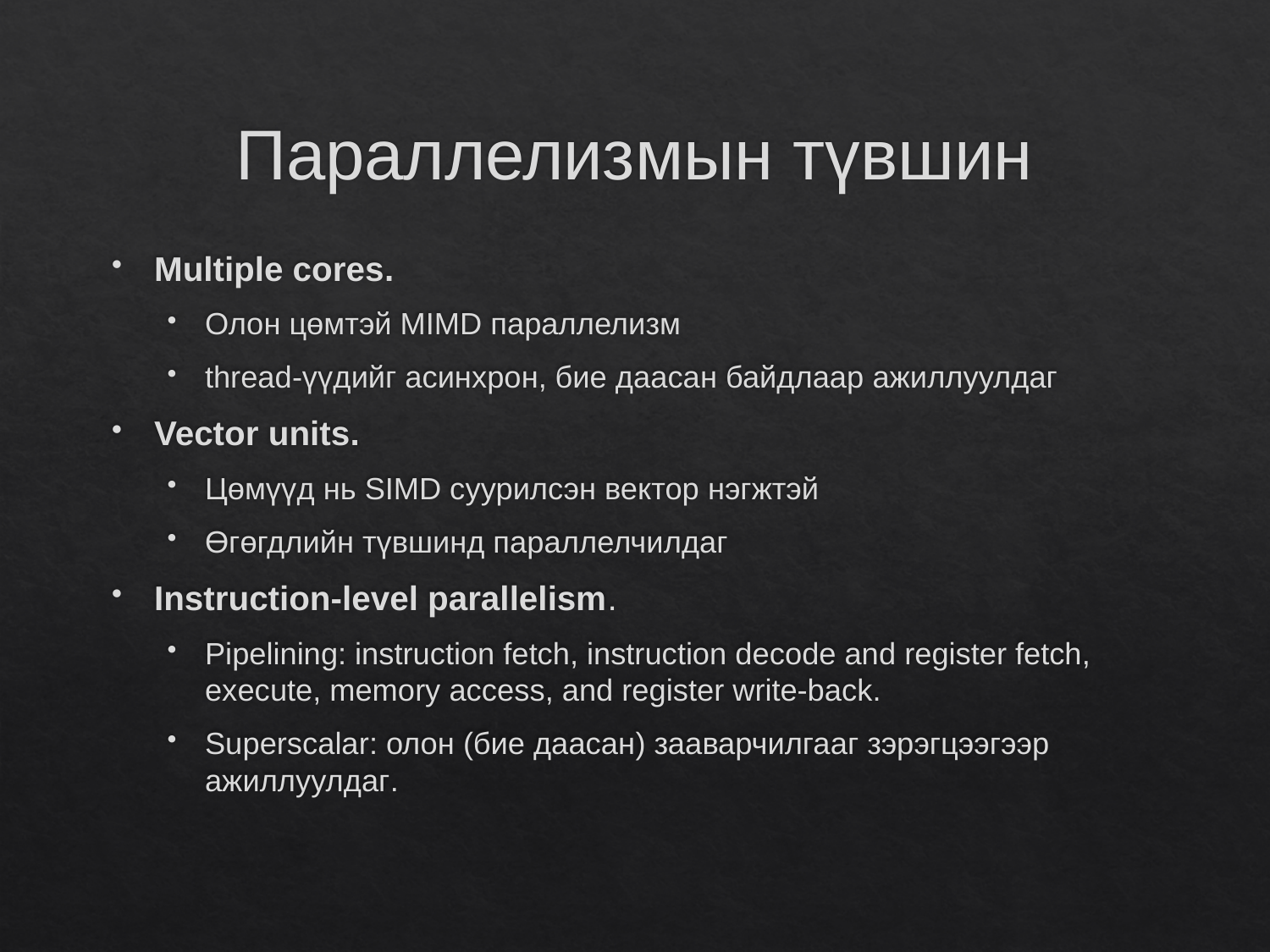

# Параллелизмын түвшин
Multiple cores.
Олон цөмтэй MIMD параллелизм
thread-үүдийг асинхрон, бие даасан байдлаар ажиллуулдаг
Vector units.
Цөмүүд нь SIMD суурилсэн вектор нэгжтэй
Өгөгдлийн түвшинд параллелчилдаг
Instruction-level parallelism.
Pipelining: instruction fetch, instruction decode and register fetch, execute, memory access, and register write-back.
Superscalar: олон (бие даасан) зааварчилгааг зэрэгцээгээр ажиллуулдаг.